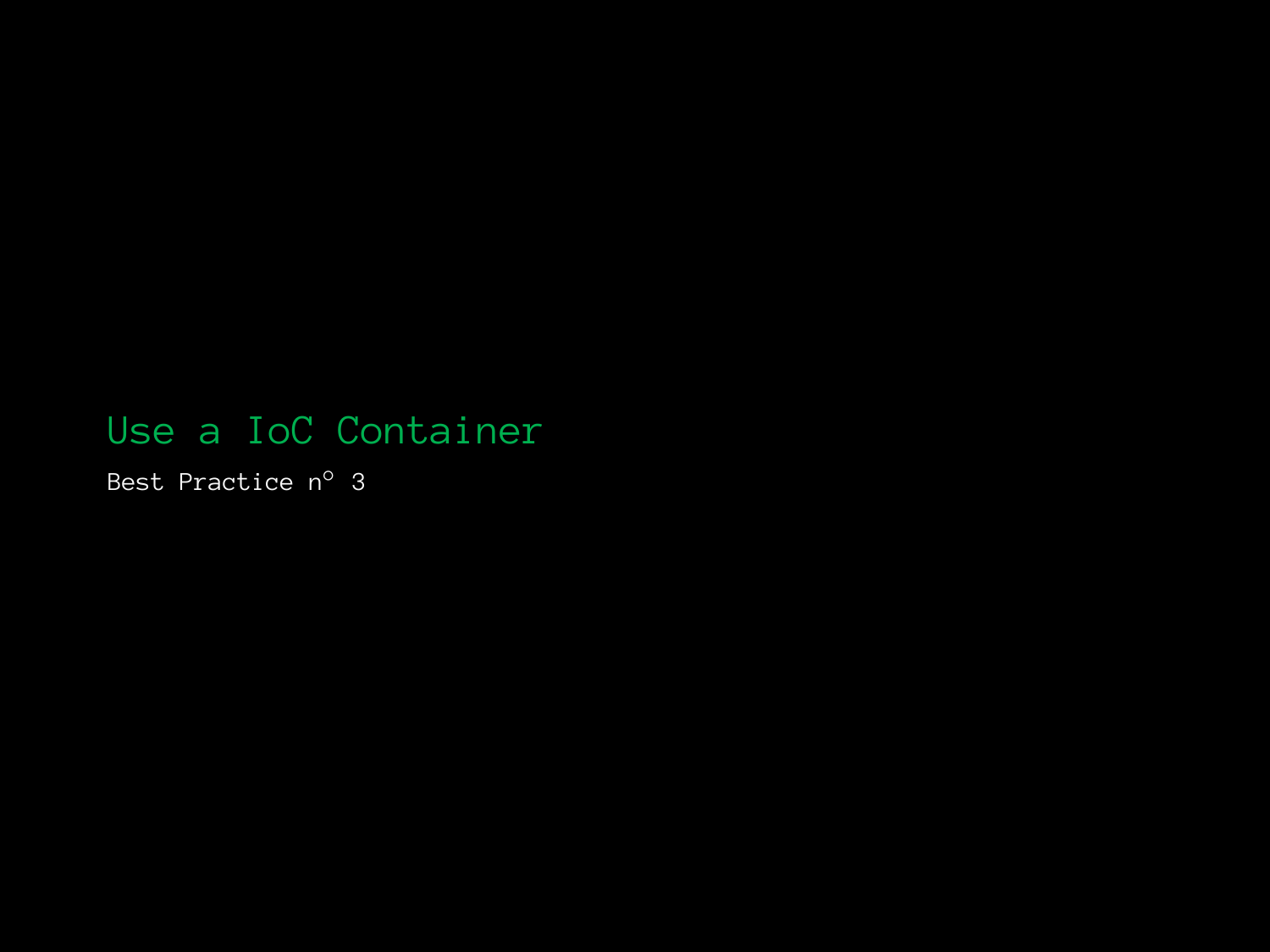

# Use a IoC Container
Best Practice n° 3